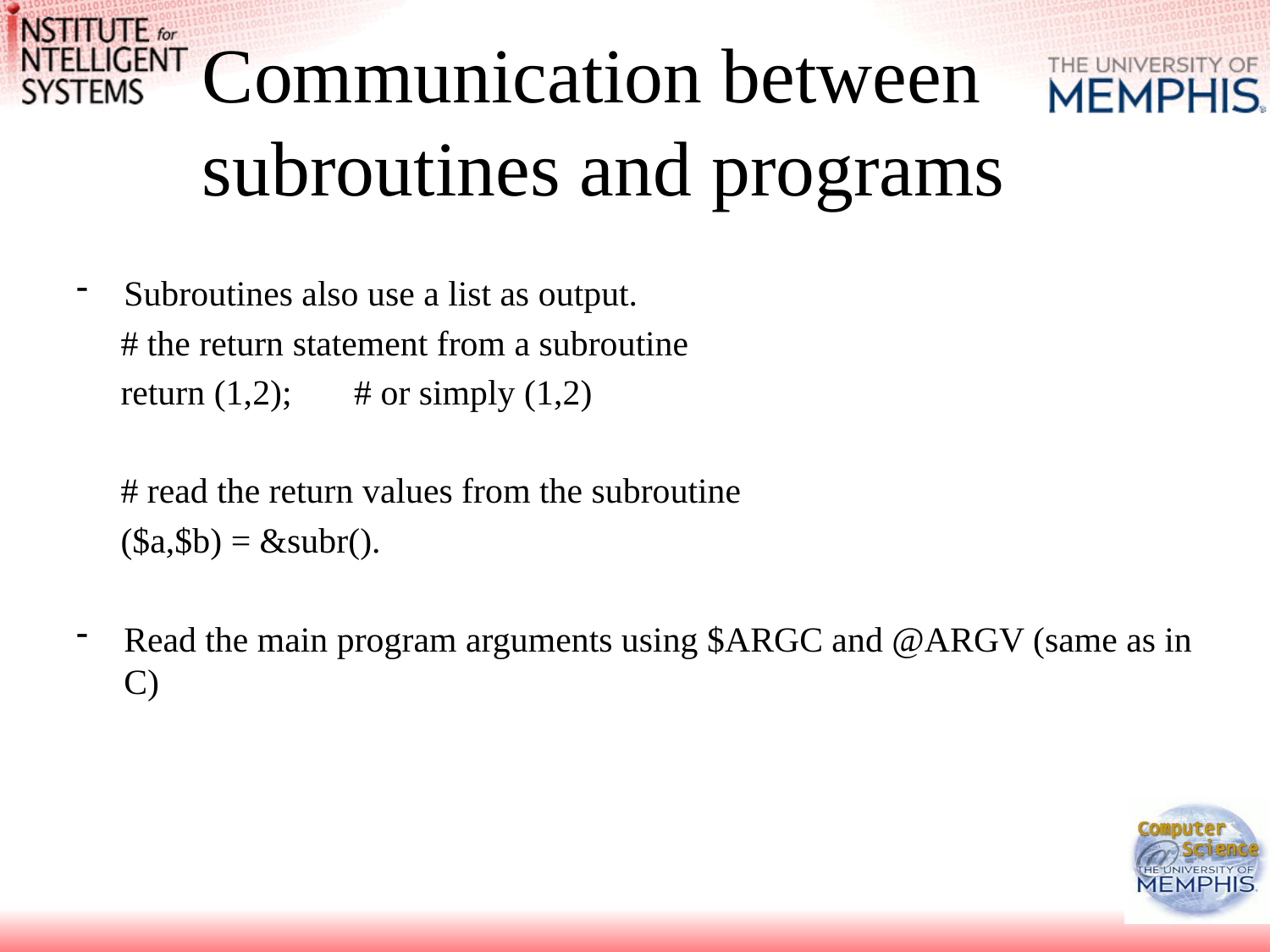

Communication between
subroutines and programs
Subroutines also use a list as output.
     # the return statement from a subroutine
     return (1,2);       # or simply (1,2)

     # read the return values from the subroutine
     ($a,$b) = &subr().

Read the main program arguments using $ARGC and @ARGV (same as in C)